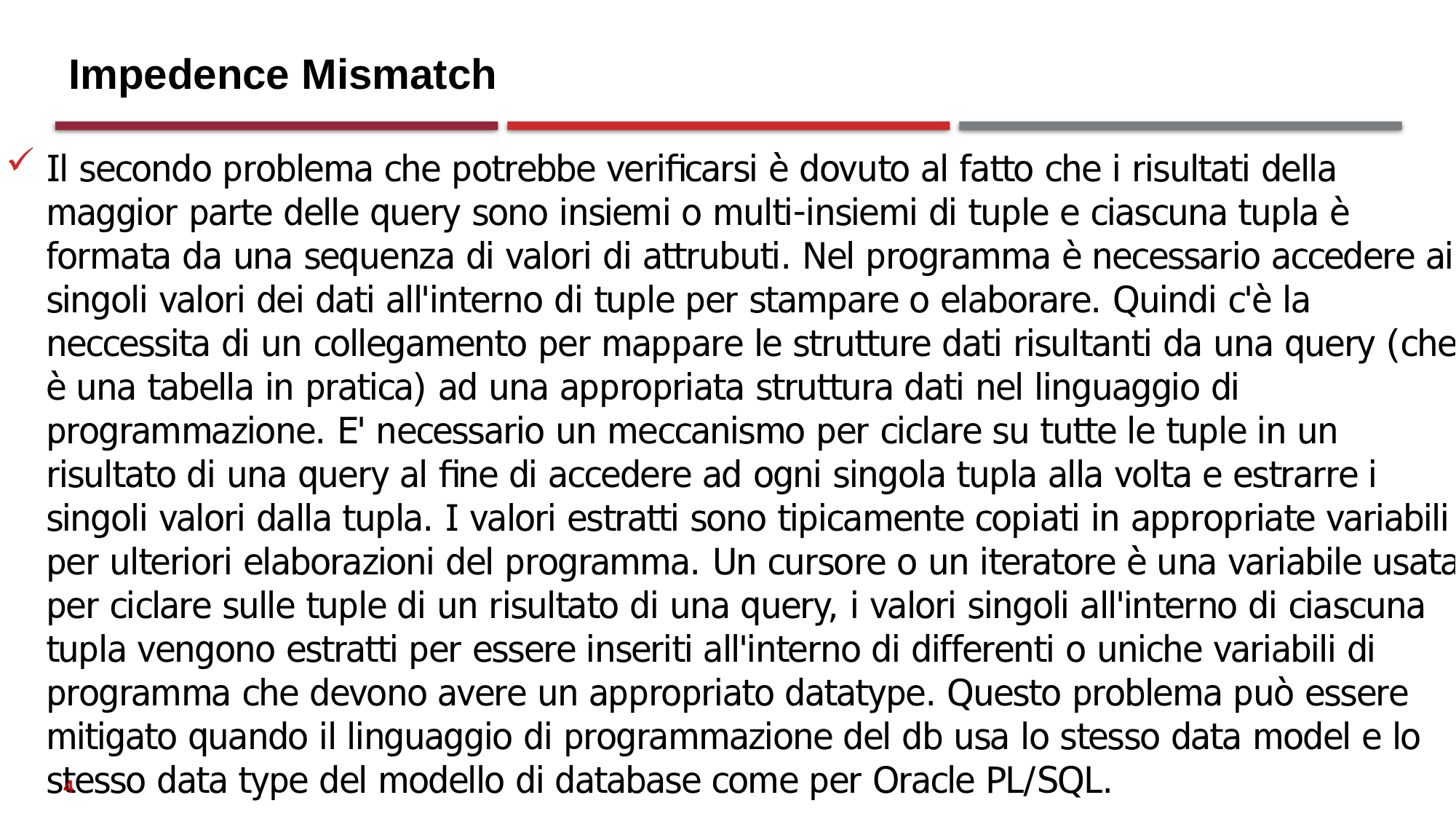

Impedence Mismatch
Il secondo problema che potrebbe verificarsi è dovuto al fatto che i risultati della maggior parte delle query sono insiemi o multi-insiemi di tuple e ciascuna tupla è formata da una sequenza di valori di attrubuti. Nel programma è necessario accedere ai singoli valori dei dati all'interno di tuple per stampare o elaborare. Quindi c'è la neccessita di un collegamento per mappare le strutture dati risultanti da una query (che è una tabella in pratica) ad una appropriata struttura dati nel linguaggio di programmazione. E' necessario un meccanismo per ciclare su tutte le tuple in un risultato di una query al fine di accedere ad ogni singola tupla alla volta e estrarre i singoli valori dalla tupla. I valori estratti sono tipicamente copiati in appropriate variabili per ulteriori elaborazioni del programma. Un cursore o un iteratore è una variabile usata per ciclare sulle tuple di un risultato di una query, i valori singoli all'interno di ciascuna tupla vengono estratti per essere inseriti all'interno di differenti o uniche variabili di programma che devono avere un appropriato datatype. Questo problema può essere mitigato quando il linguaggio di programmazione del db usa lo stesso data model e lo stesso data type del modello di database come per Oracle PL/SQL.

4